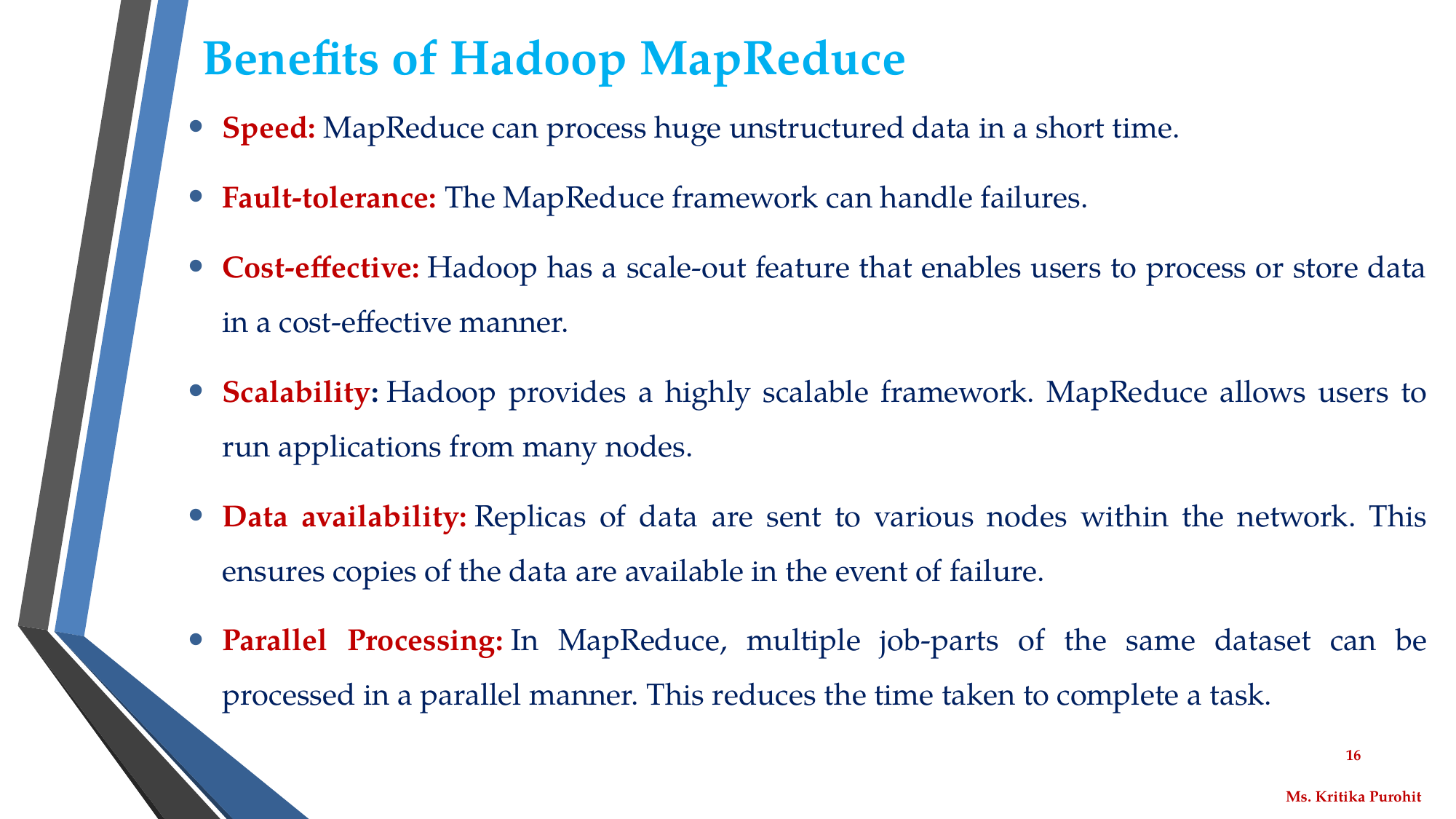

# Benefits of Hadoop MapReduce
Speed: MapReduce can process huge unstructured data in a short time.
Fault-tolerance: The MapReduce framework can handle failures.
Cost-effective: Hadoop has a scale-out feature that enables users to process or store data in a cost-effective manner.
Scalability: Hadoop provides a highly scalable framework. MapReduce allows users to run applications from many nodes.
Data availability: Replicas of data are sent to various nodes within the network. This ensures copies of the data are available in the event of failure.
Parallel Processing: In MapReduce, multiple job-parts of the same dataset can be processed in a parallel manner. This reduces the time taken to complete a task.

16
Ms. Kritika Purohit